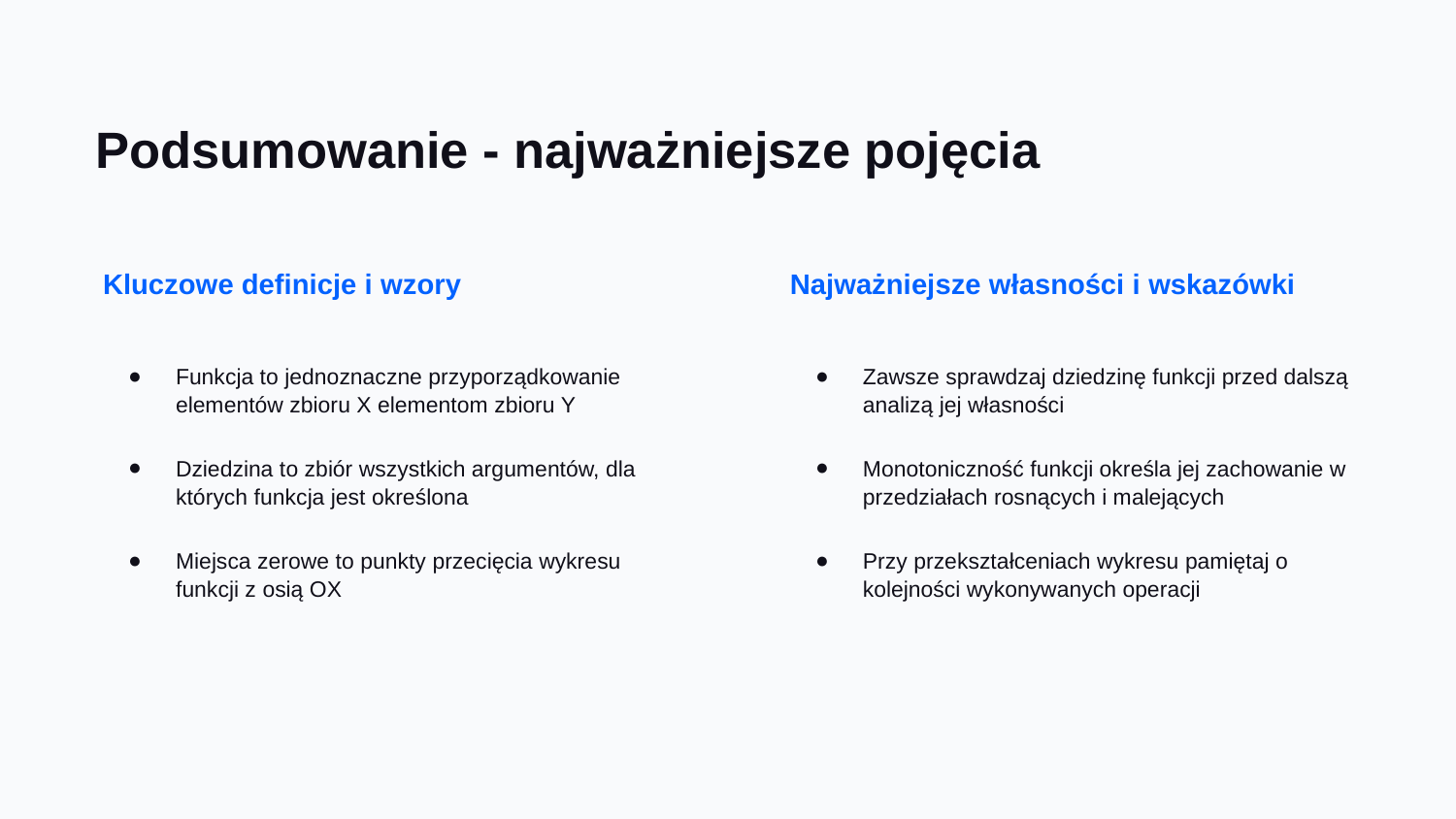

Podsumowanie - najważniejsze pojęcia
Kluczowe definicje i wzory
Najważniejsze własności i wskazówki
Funkcja to jednoznaczne przyporządkowanie elementów zbioru X elementom zbioru Y
Dziedzina to zbiór wszystkich argumentów, dla których funkcja jest określona
Miejsca zerowe to punkty przecięcia wykresu funkcji z osią OX
Zawsze sprawdzaj dziedzinę funkcji przed dalszą analizą jej własności
Monotoniczność funkcji określa jej zachowanie w przedziałach rosnących i malejących
Przy przekształceniach wykresu pamiętaj o kolejności wykonywanych operacji